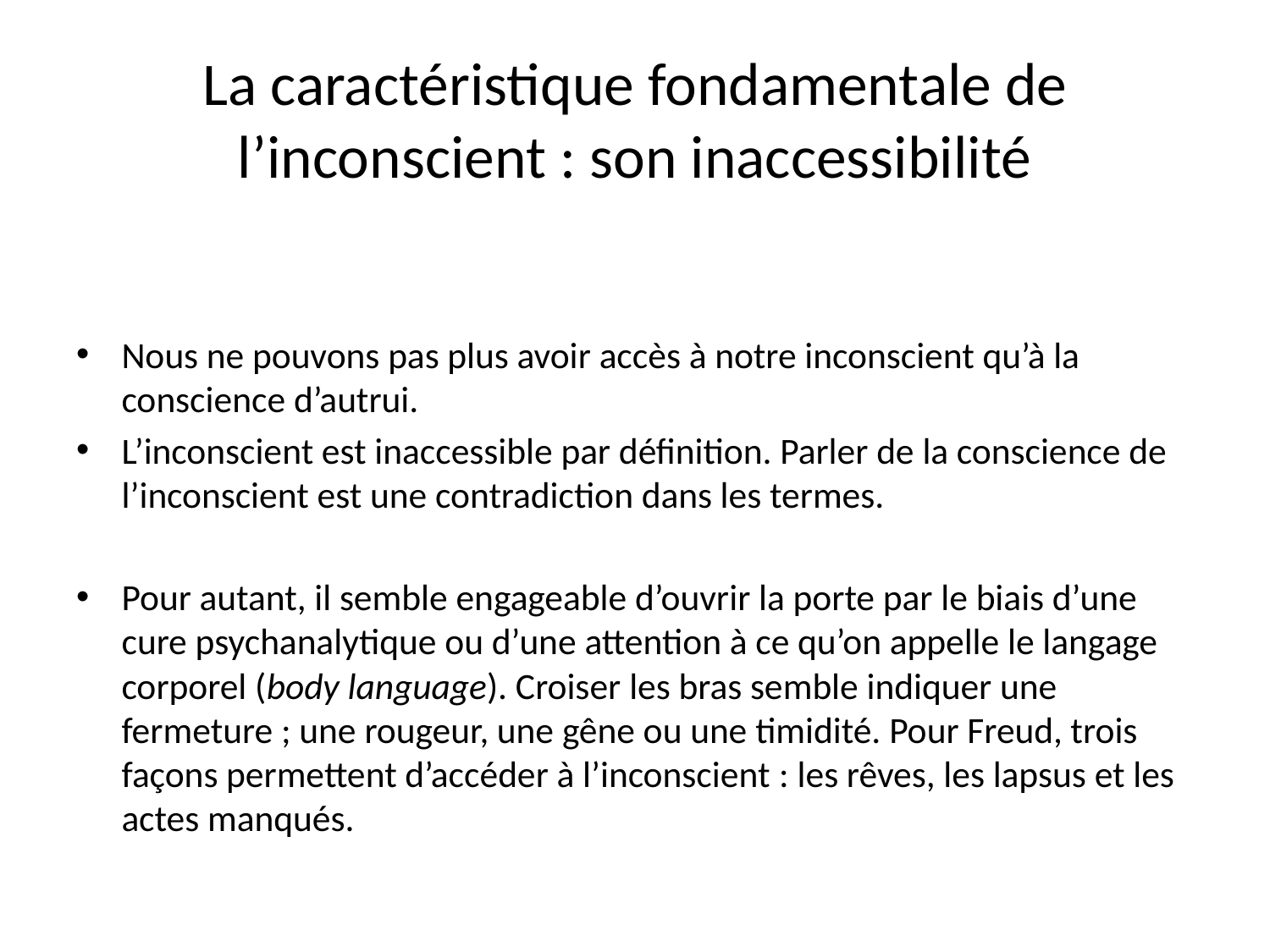

# La caractéristique fondamentale de l’inconscient : son inaccessibilité

Nous ne pouvons pas plus avoir accès à notre inconscient qu’à la conscience d’autrui.
L’inconscient est inaccessible par définition. Parler de la conscience de l’inconscient est une contradiction dans les termes.

Pour autant, il semble engageable d’ouvrir la porte par le biais d’une cure psychanalytique ou d’une attention à ce qu’on appelle le langage corporel (body language). Croiser les bras semble indiquer une fermeture ; une rougeur, une gêne ou une timidité. Pour Freud, trois façons permettent d’accéder à l’inconscient : les rêves, les lapsus et les actes manqués.